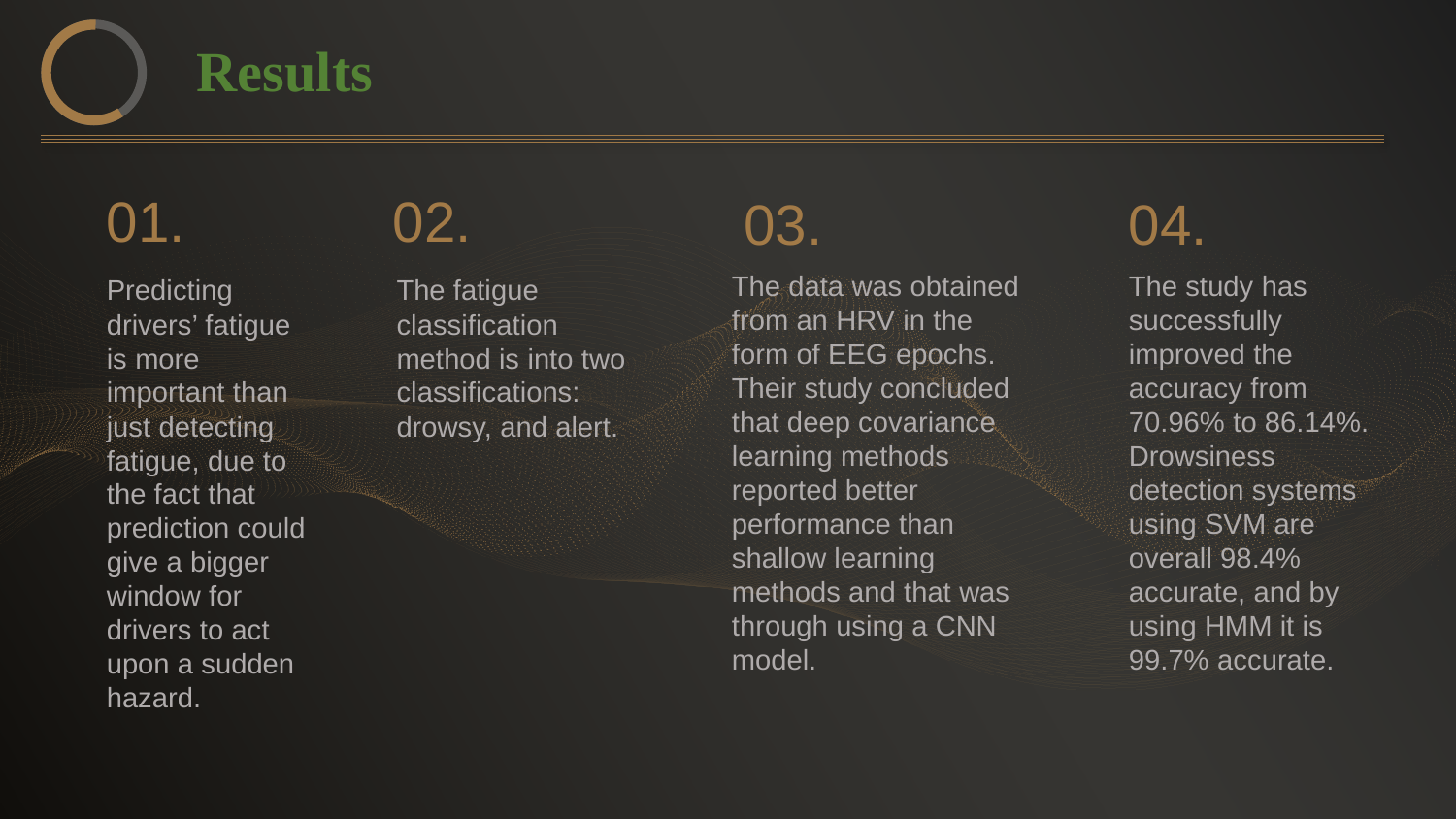

Results
02.
01.
03.
04.
The data was obtained from an HRV in the form of EEG epochs. Their study concluded that deep covariance learning methods reported better performance than shallow learning methods and that was through using a CNN model.
The study has successfully improved the accuracy from 70.96% to 86.14%. Drowsiness detection systems using SVM are overall 98.4% accurate, and by using HMM it is 99.7% accurate.
Predicting drivers’ fatigue is more important than just detecting fatigue, due to the fact that prediction could give a bigger window for drivers to act upon a sudden hazard.
The fatigue classification method is into two classifications: drowsy, and alert.